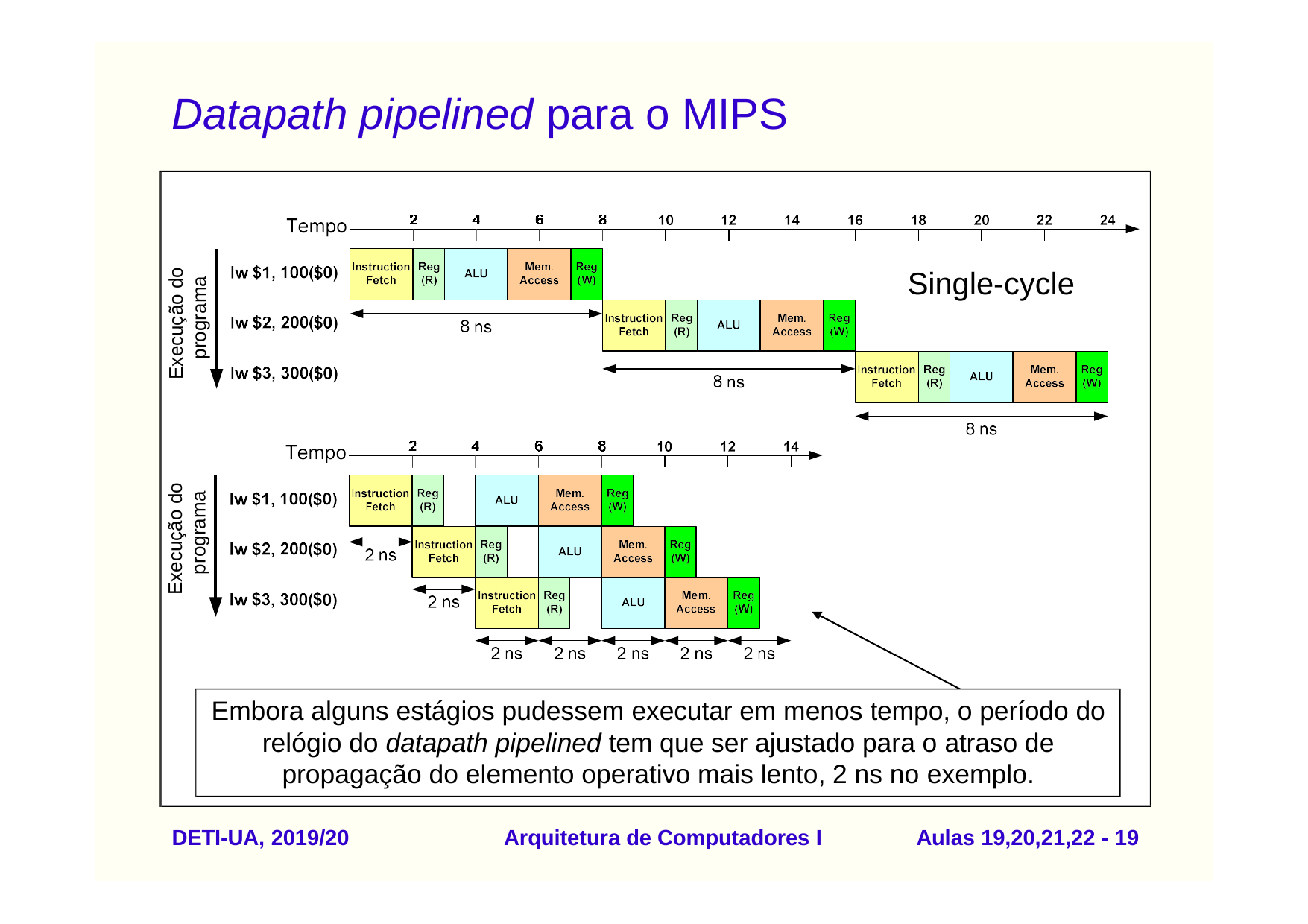

# Datapath pipelined para o MIPS

Single-cycle

Execução do  programa

Execução do  programa

Embora alguns estágios pudessem executar em menos tempo, o período do  relógio do datapath pipelined tem que ser ajustado para o atraso de  propagação do elemento operativo mais lento, 2 ns no exemplo.
DETI-UA, 2019/20
Arquitetura de Computadores I
Aulas 19,20,21,22 - 19